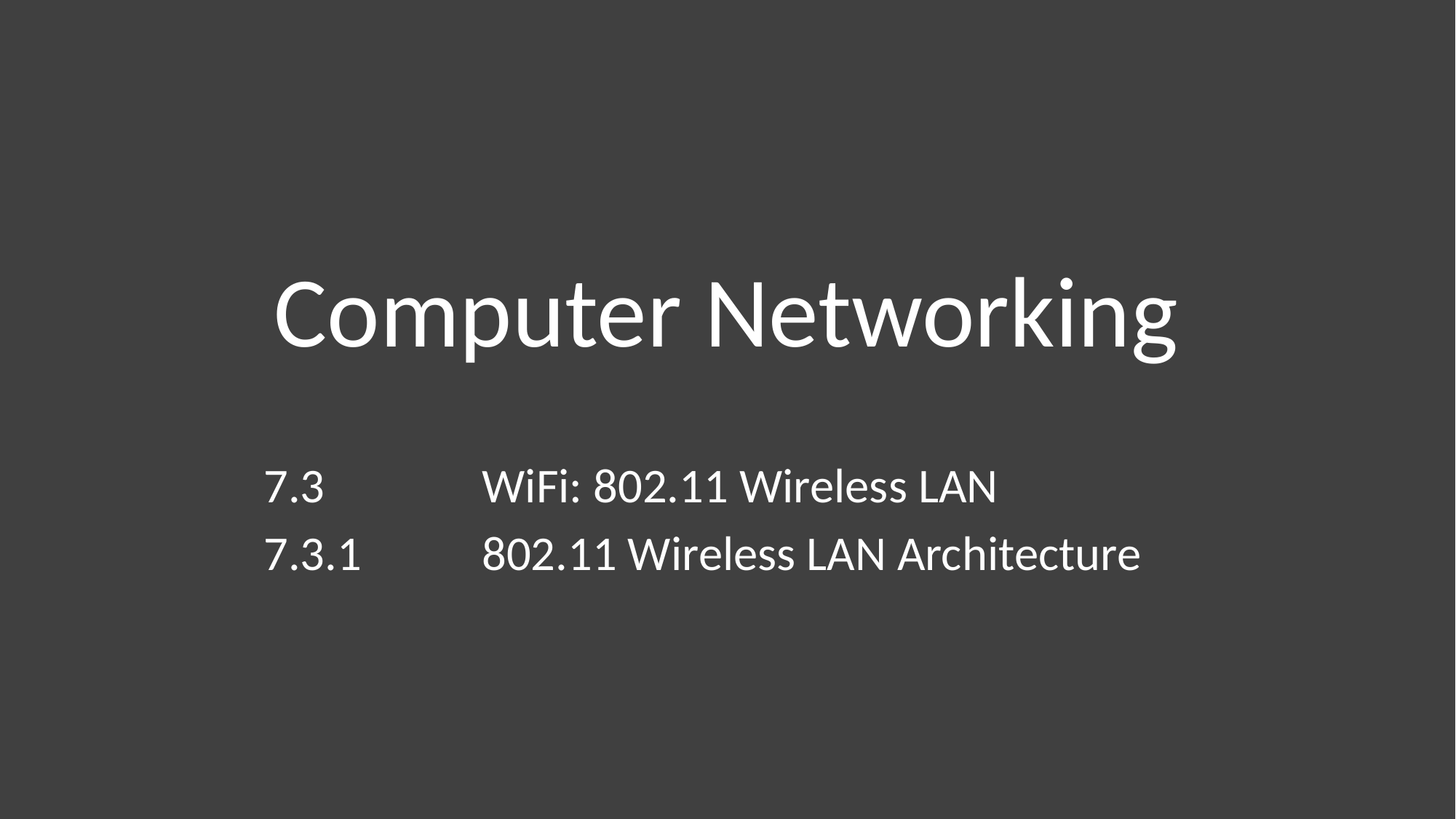

# Computer Networking
7.3		WiFi: 802.11 Wireless LAN
7.3.1		802.11 Wireless LAN Architecture